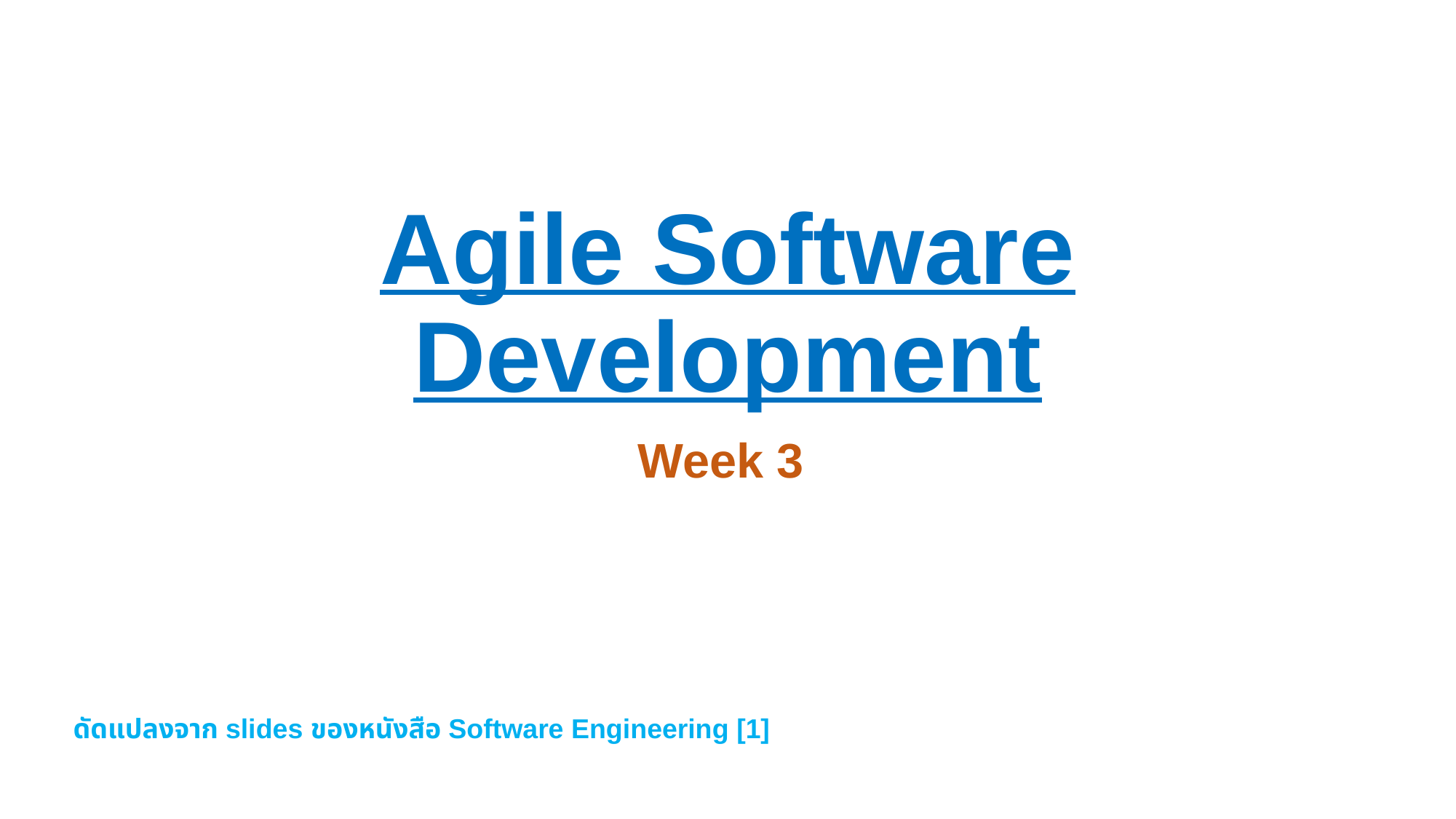

# Agile Software Development
Week 3

ดัดแปลงจาก slides ของหนังสือ Software Engineering [1]